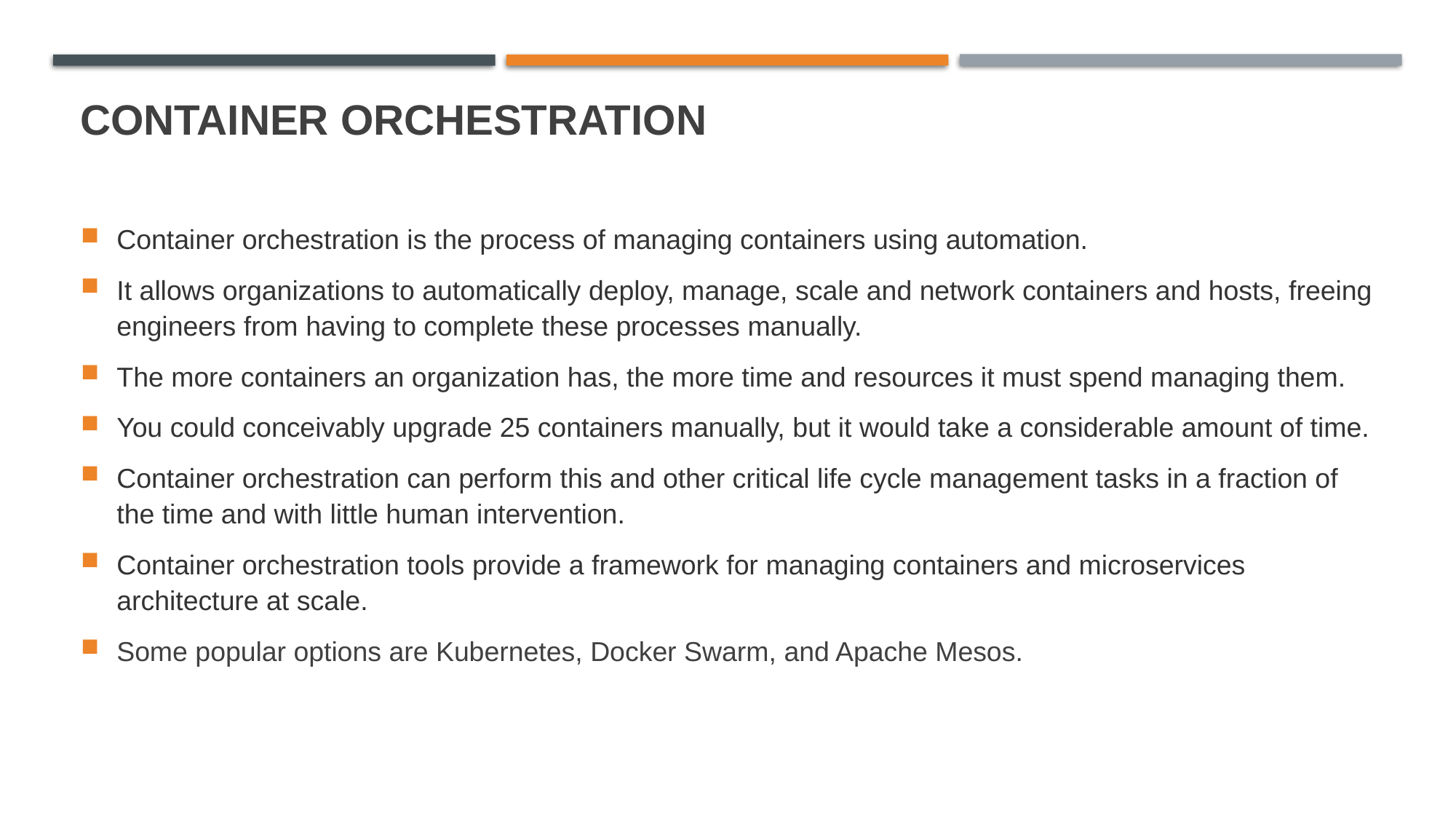

# container orchestration
Container orchestration is the process of managing containers using automation.
It allows organizations to automatically deploy, manage, scale and network containers and hosts, freeing engineers from having to complete these processes manually.
The more containers an organization has, the more time and resources it must spend managing them.
You could conceivably upgrade 25 containers manually, but it would take a considerable amount of time.
Container orchestration can perform this and other critical life cycle management tasks in a fraction of the time and with little human intervention.
Container orchestration tools provide a framework for managing containers and microservices architecture at scale.
Some popular options are Kubernetes, Docker Swarm, and Apache Mesos.